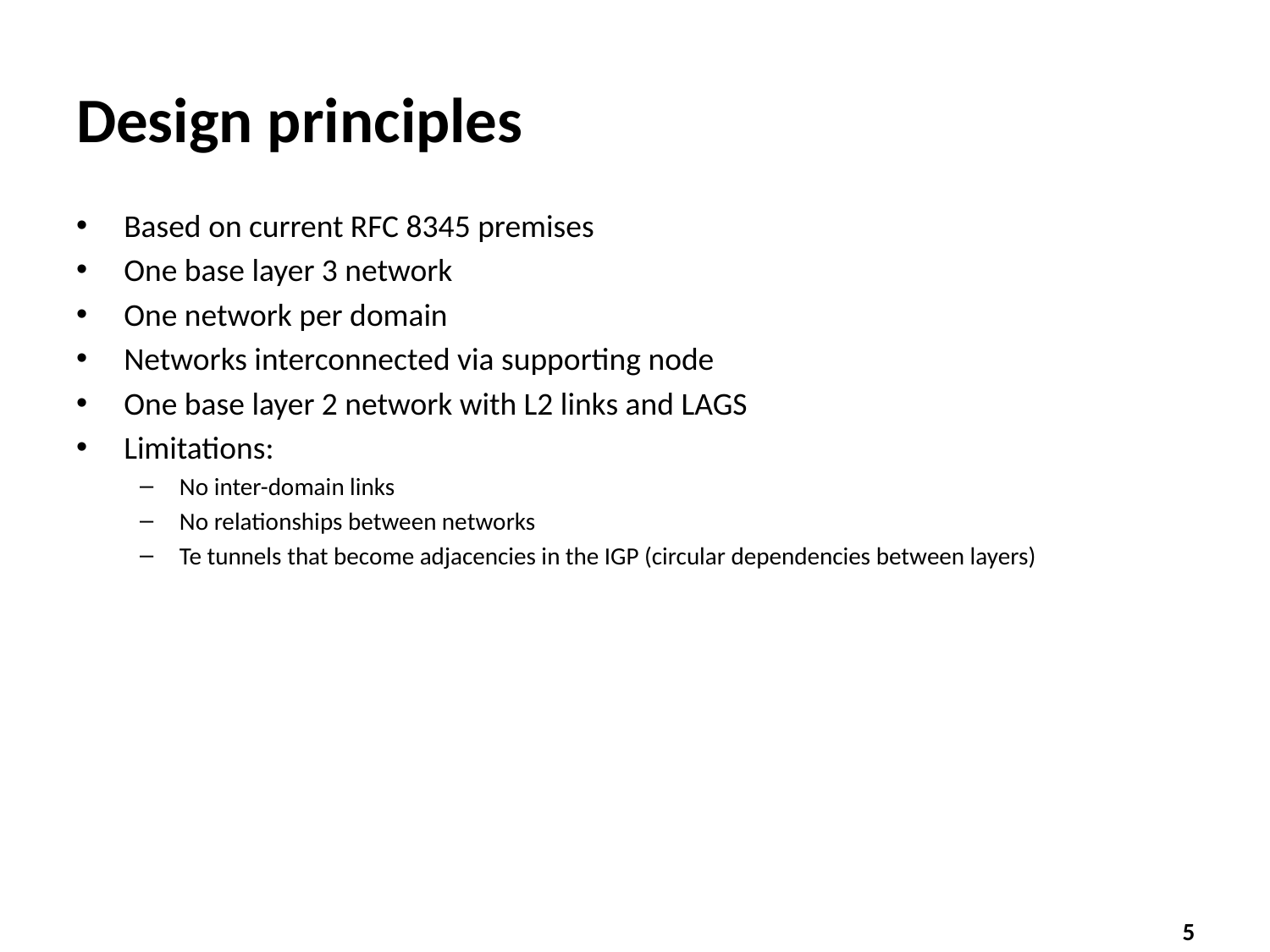

# Design principles
Based on current RFC 8345 premises
One base layer 3 network
One network per domain
Networks interconnected via supporting node
One base layer 2 network with L2 links and LAGS
Limitations:
No inter-domain links
No relationships between networks
Te tunnels that become adjacencies in the IGP (circular dependencies between layers)